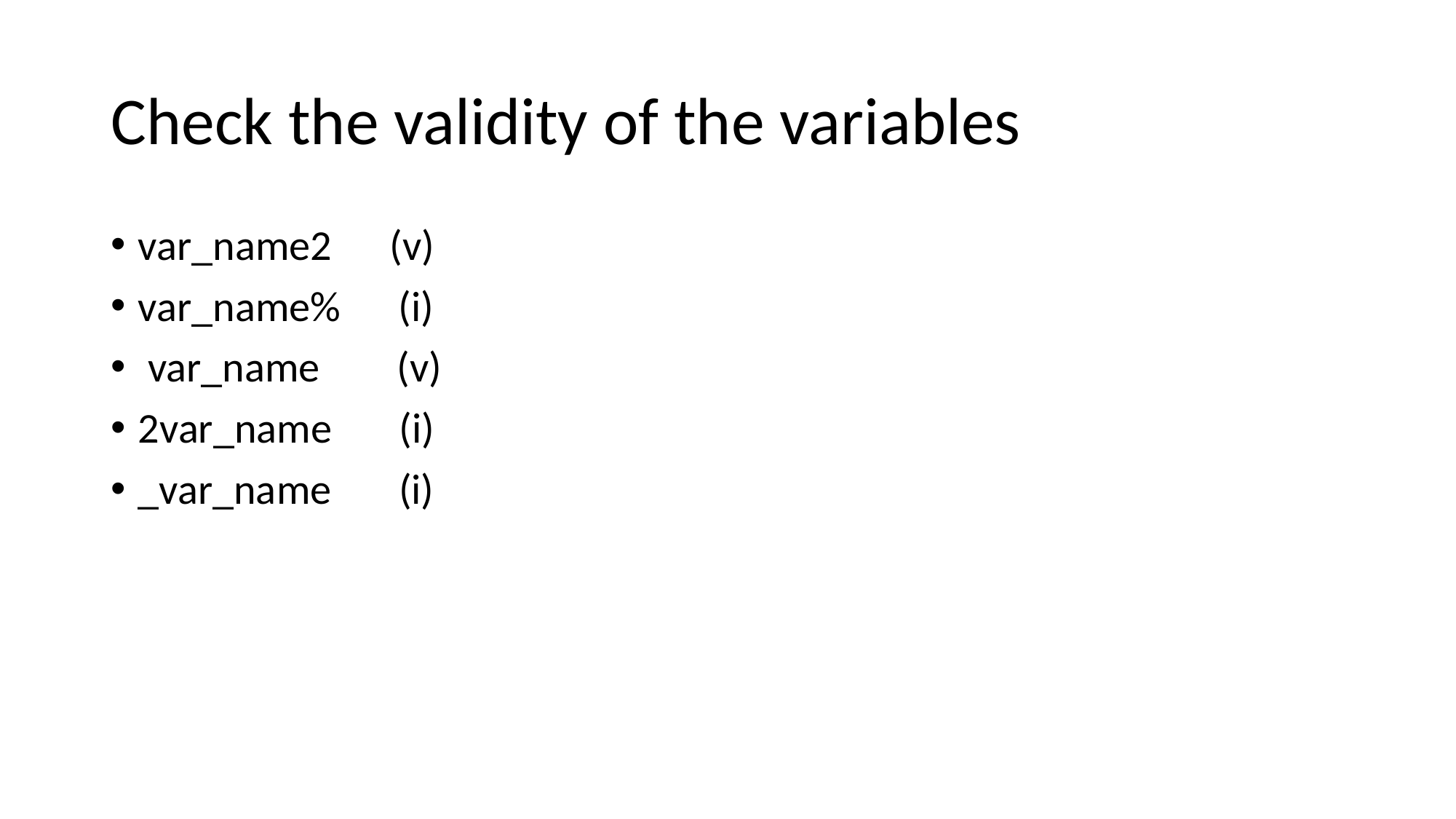

# Check the validity of the variables
var_name2      (v)
var_name%      (i)
 var_name        (v)
2var_name       (i)
_var_name       (i)